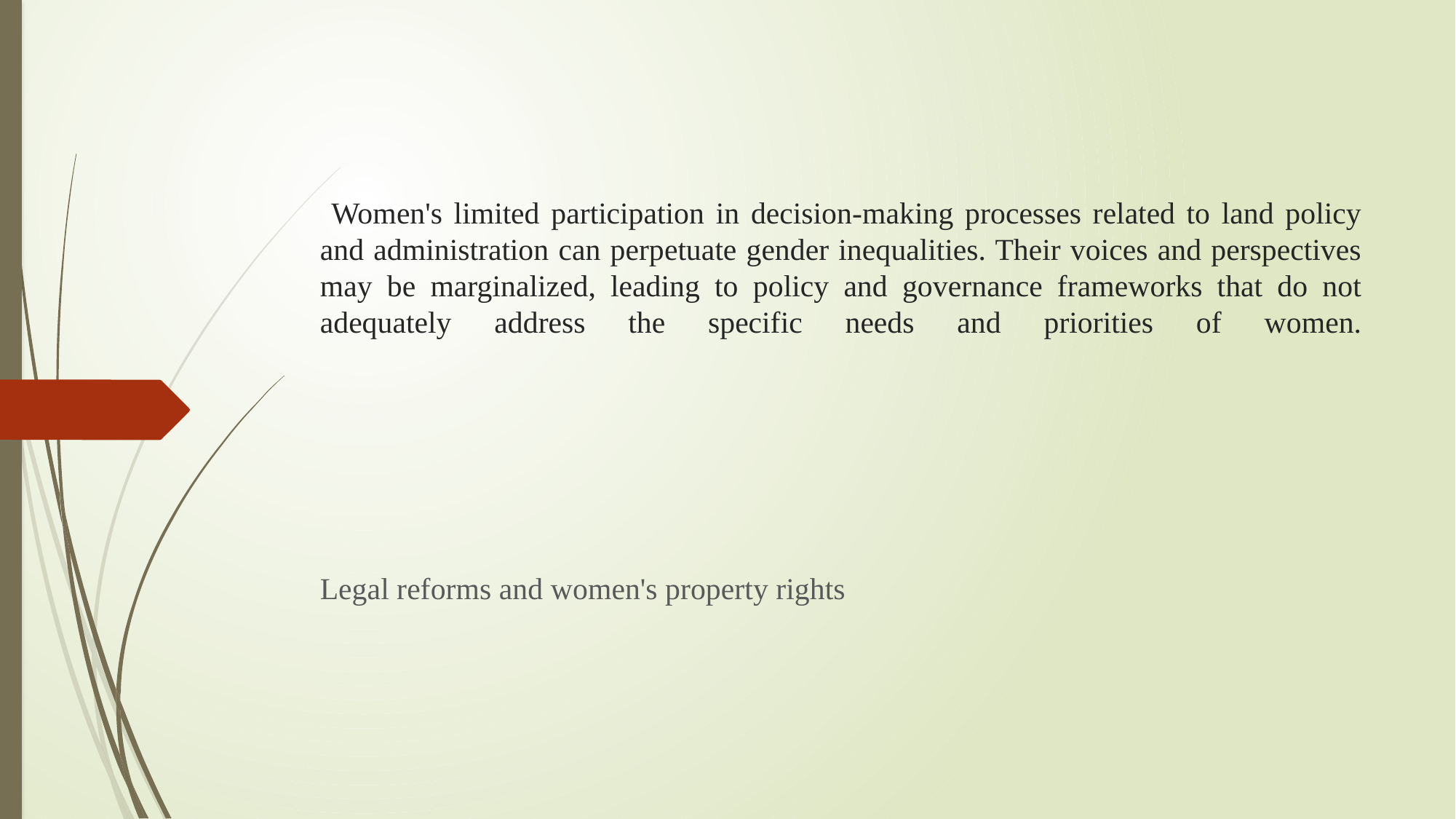

# Women's limited participation in decision-making processes related to land policy and administration can perpetuate gender inequalities. Their voices and perspectives may be marginalized, leading to policy and governance frameworks that do not adequately address the specific needs and priorities of women.
Legal reforms and women's property rights